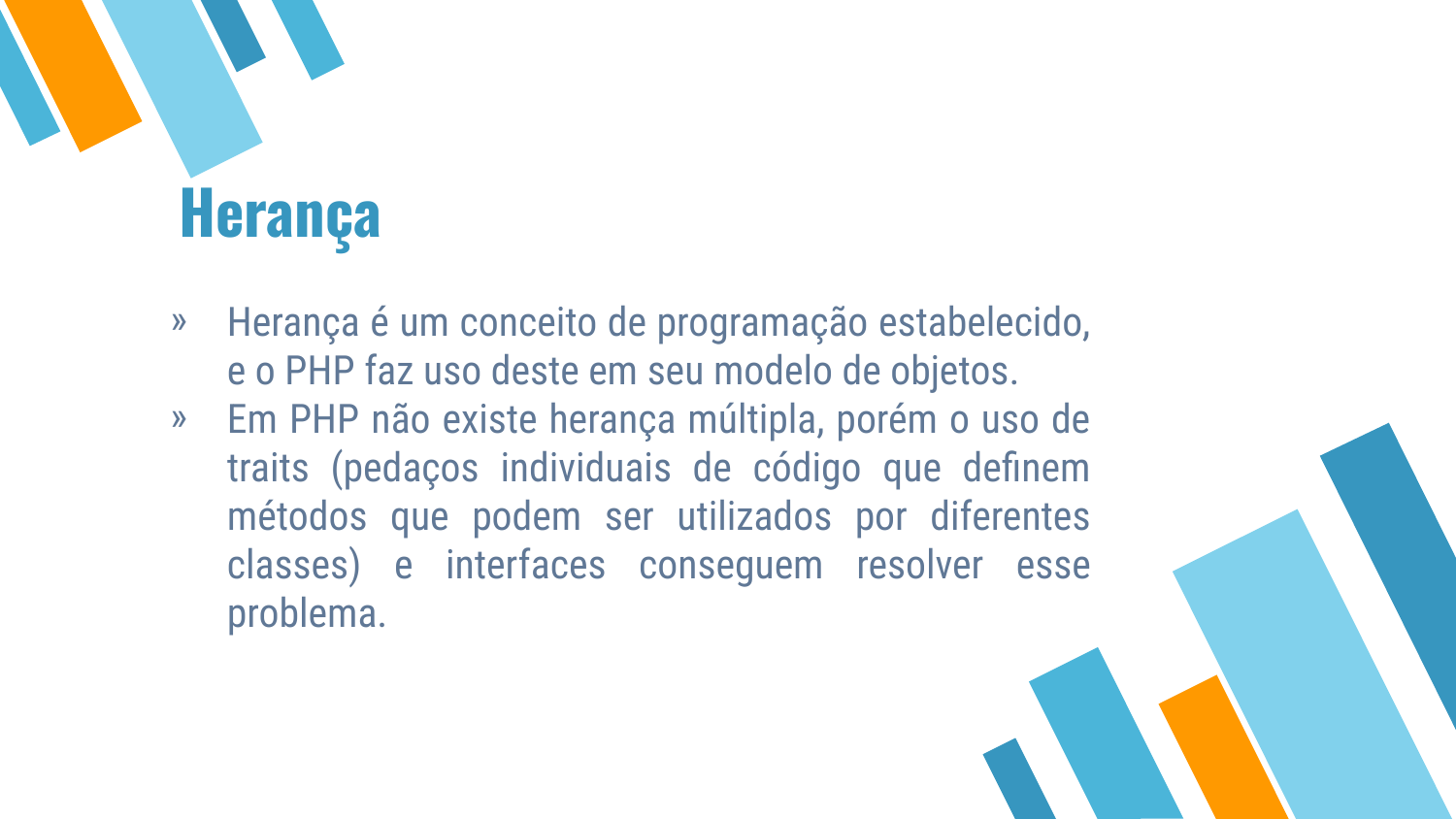

# Herança
Herança é um conceito de programação estabelecido, e o PHP faz uso deste em seu modelo de objetos.
Em PHP não existe herança múltipla, porém o uso de traits (pedaços individuais de código que definem métodos que podem ser utilizados por diferentes classes) e interfaces conseguem resolver esse problema.